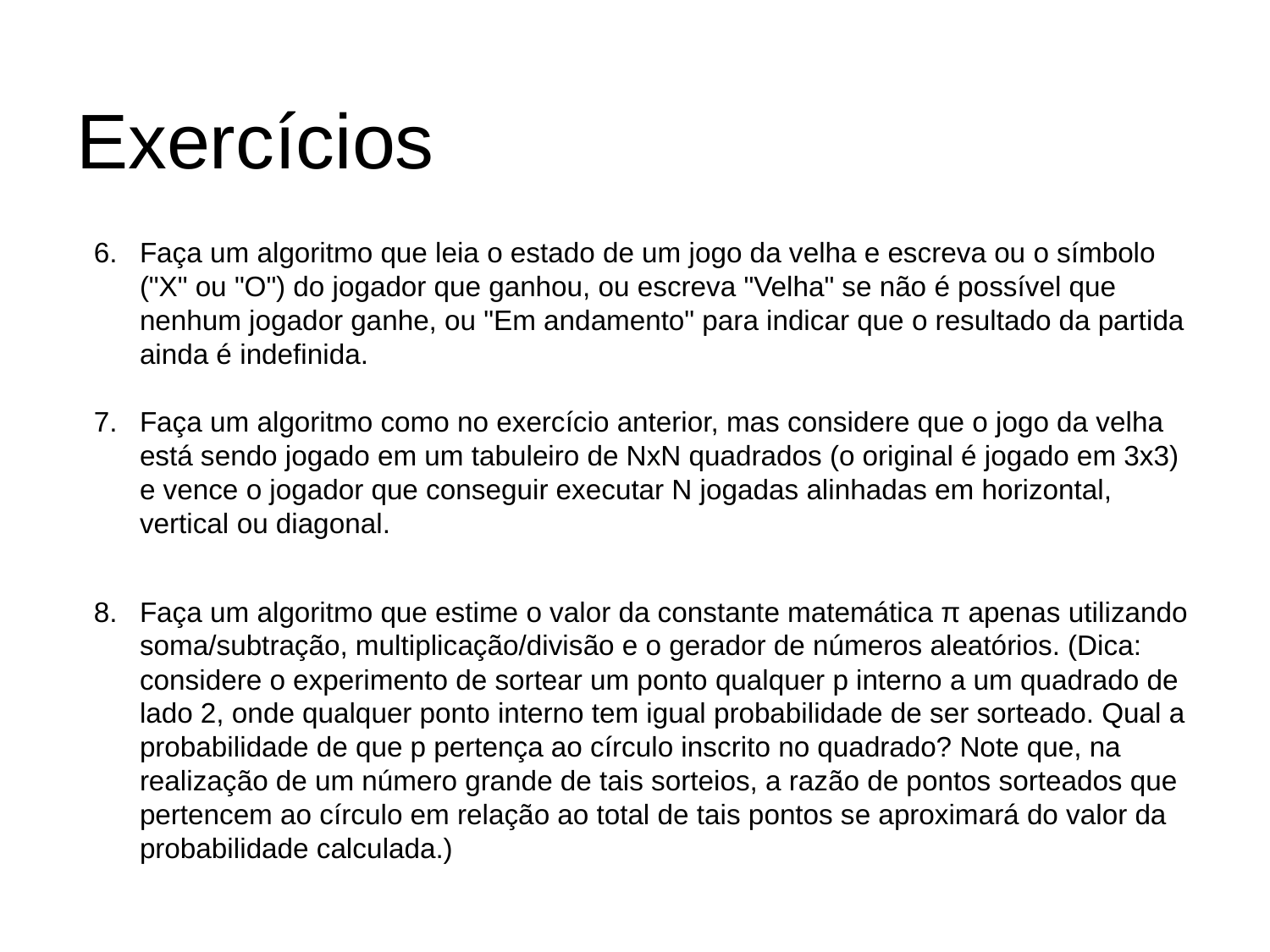

# Exercícios
Faça um algoritmo que leia o estado de um jogo da velha e escreva ou o símbolo ("X" ou "O") do jogador que ganhou, ou escreva "Velha" se não é possível que nenhum jogador ganhe, ou "Em andamento" para indicar que o resultado da partida ainda é indefinida.
Faça um algoritmo como no exercício anterior, mas considere que o jogo da velha está sendo jogado em um tabuleiro de NxN quadrados (o original é jogado em 3x3) e vence o jogador que conseguir executar N jogadas alinhadas em horizontal, vertical ou diagonal.

Faça um algoritmo que estime o valor da constante matemática π apenas utilizando soma/subtração, multiplicação/divisão e o gerador de números aleatórios. (Dica: considere o experimento de sortear um ponto qualquer p interno a um quadrado de lado 2, onde qualquer ponto interno tem igual probabilidade de ser sorteado. Qual a probabilidade de que p pertença ao círculo inscrito no quadrado? Note que, na realização de um número grande de tais sorteios, a razão de pontos sorteados que pertencem ao círculo em relação ao total de tais pontos se aproximará do valor da probabilidade calculada.)